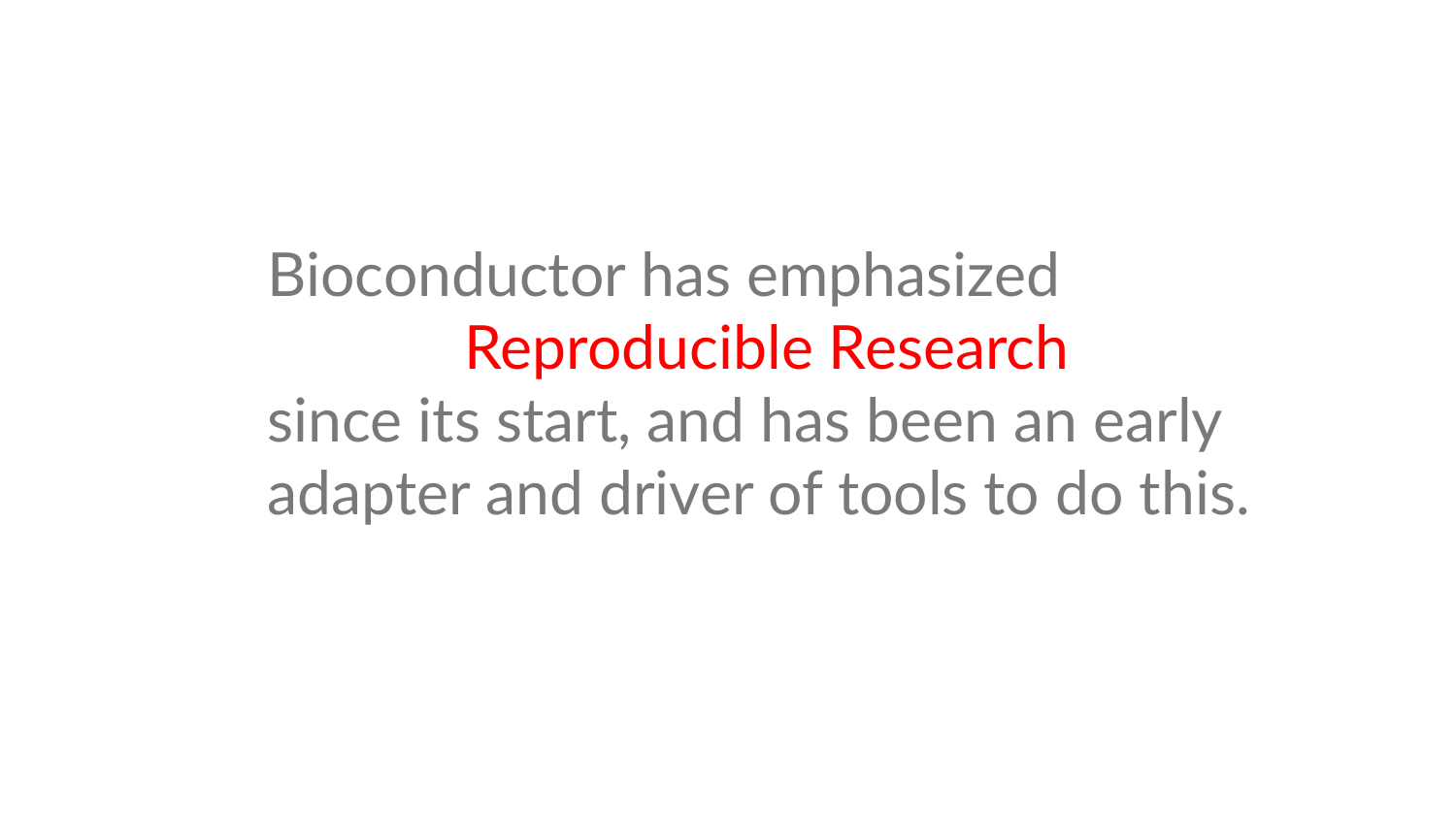

Bioconductor has emphasized
Reproducible Research
since its start, and has been an early adapter and driver of tools to do this.